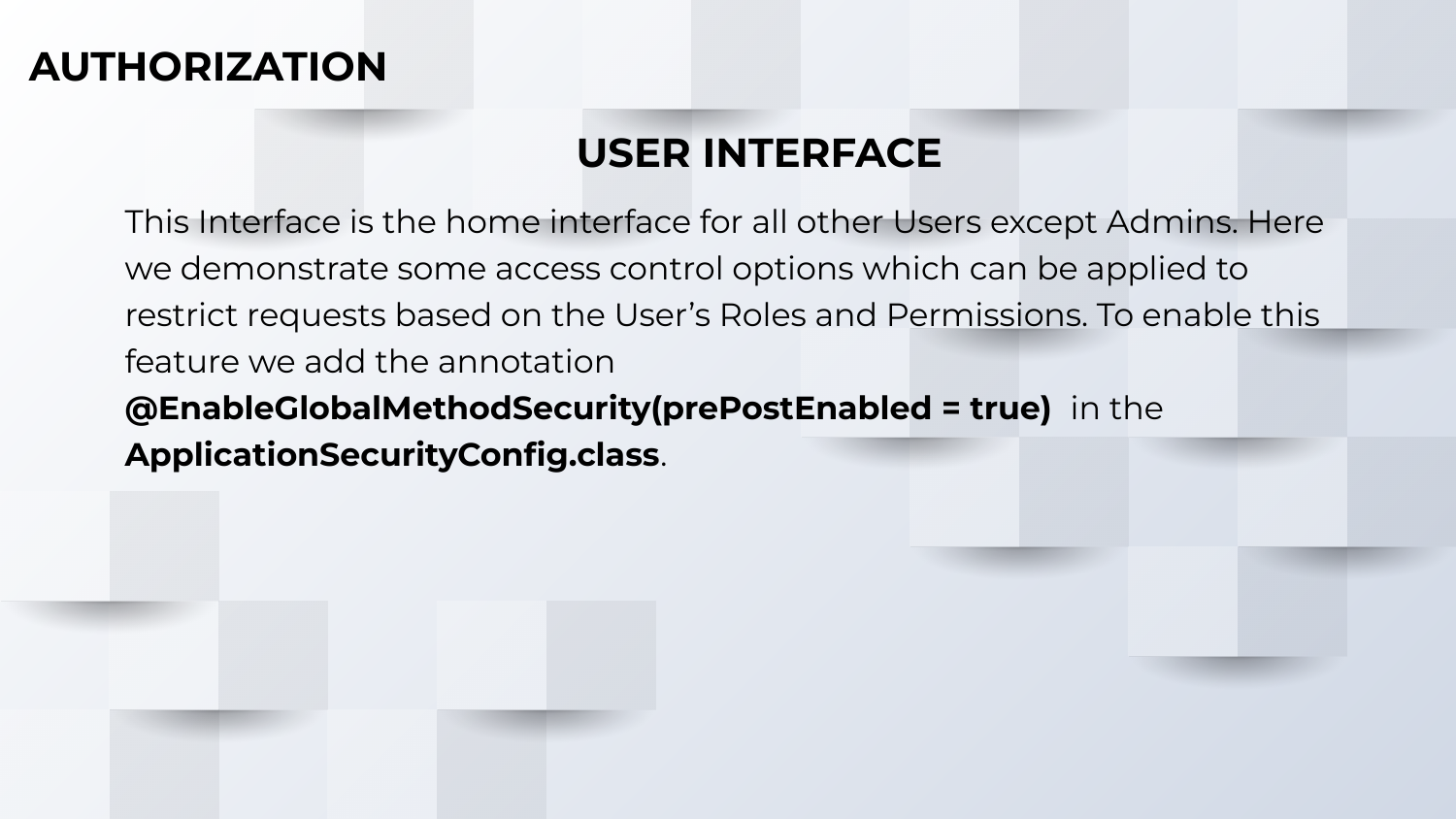

AUTHORIZATION
USER INTERFACE

This Interface is the home interface for all other Users except Admins. Here we demonstrate some access control options which can be applied to restrict requests based on the User’s Roles and Permissions. To enable this feature we add the annotation @EnableGlobalMethodSecurity(prePostEnabled = true)  in the ApplicationSecurityConfig.class.